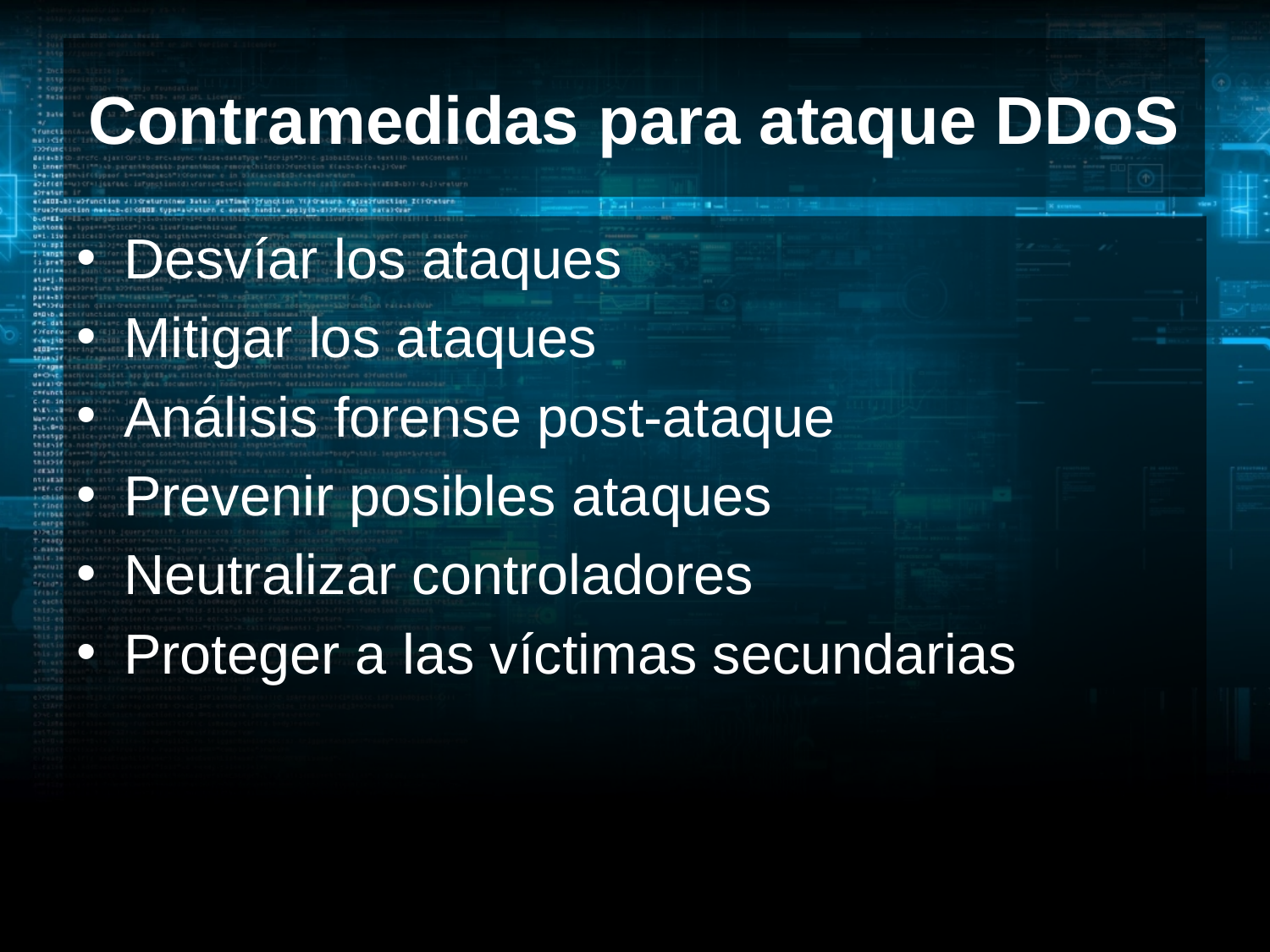

# Contramedidas para ataque DDoS
Desvíar los ataques
Mitigar los ataques
Análisis forense post-ataque
Prevenir posibles ataques
Neutralizar controladores
Proteger a las víctimas secundarias